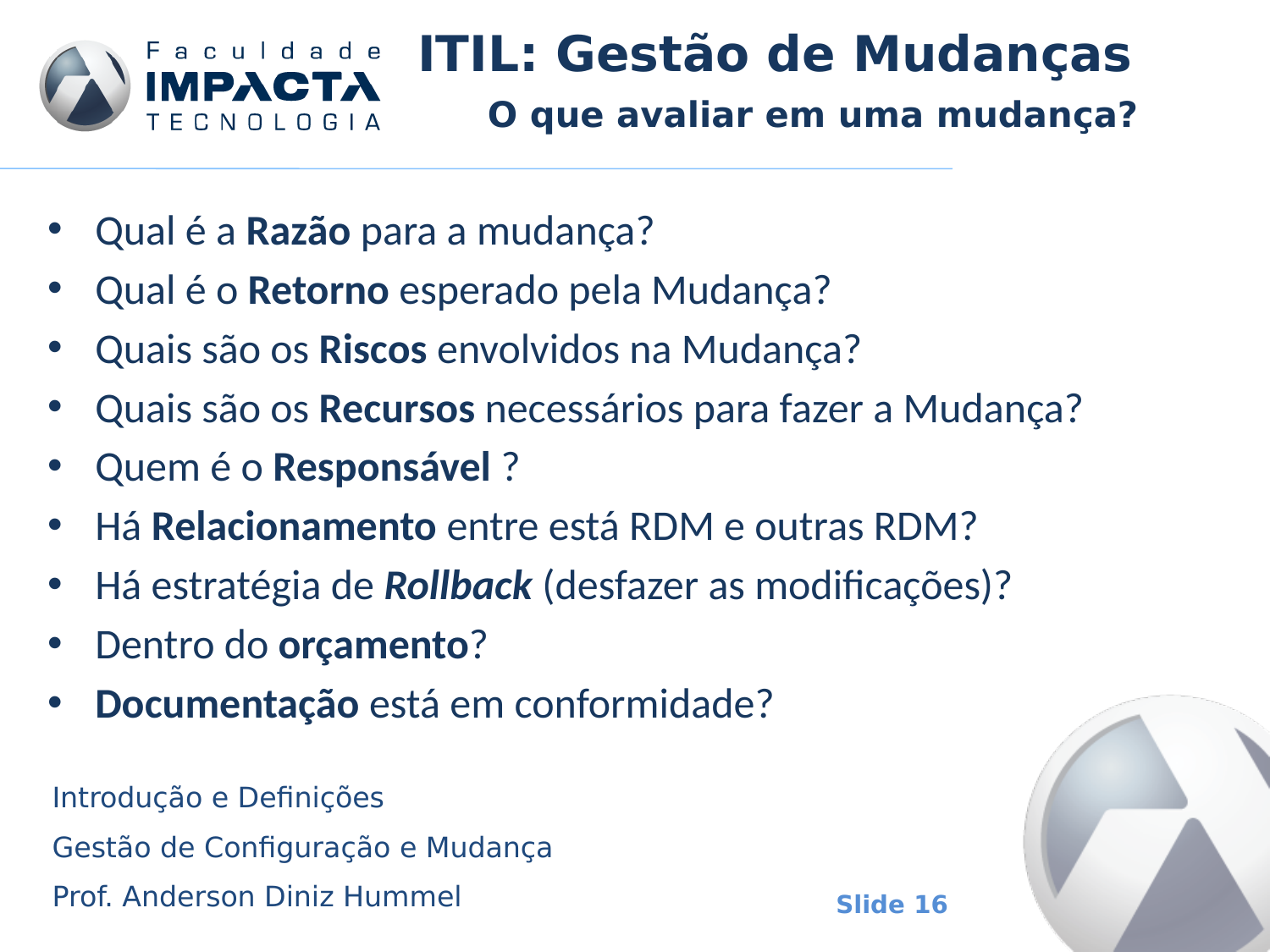

# ITIL: Gestão de Mudanças
O que avaliar em uma mudança?
Qual é a Razão para a mudança?
Qual é o Retorno esperado pela Mudança?
Quais são os Riscos envolvidos na Mudança?
Quais são os Recursos necessários para fazer a Mudança?
Quem é o Responsável ?
Há Relacionamento entre está RDM e outras RDM?
Há estratégia de Rollback (desfazer as modificações)?
Dentro do orçamento?
Documentação está em conformidade?
Introdução e Definições
Gestão de Configuração e Mudança

Prof. Anderson Diniz Hummel